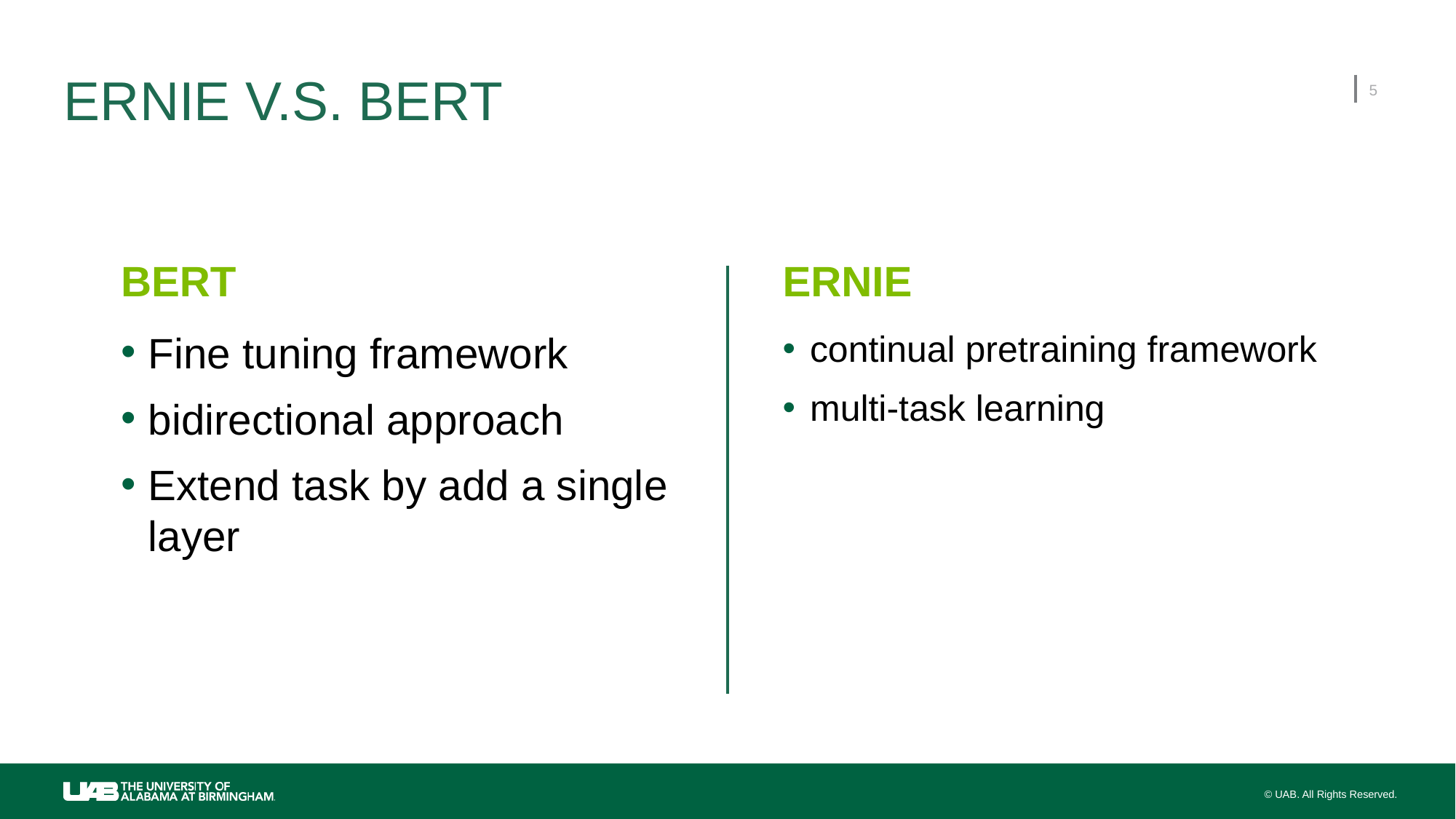

# ERNIE V.S. BERT
5
BERT
ERNIE
Fine tuning framework
bidirectional approach
Extend task by add a single layer
continual pretraining framework
multi-task learning